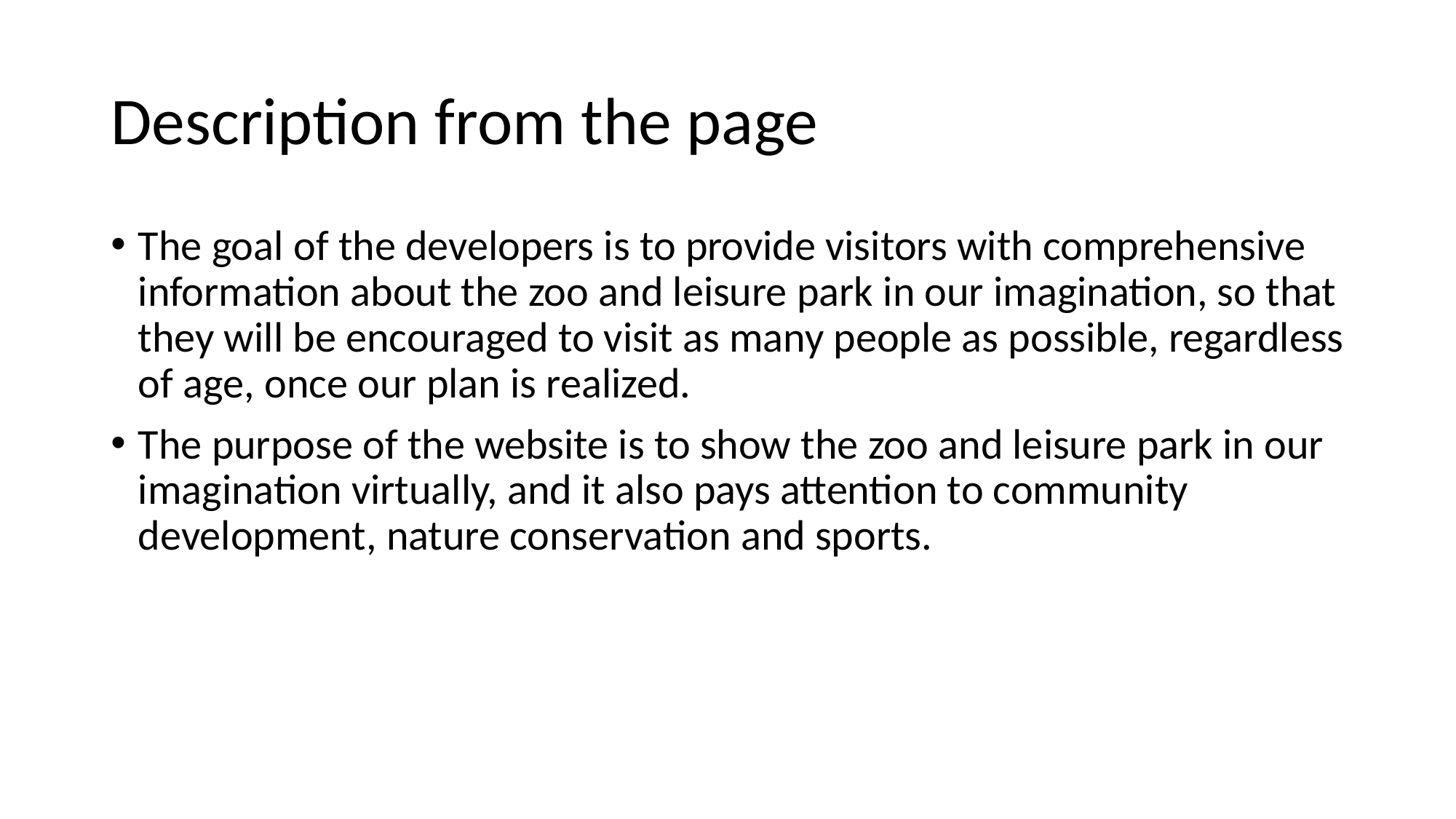

# Description from the page
The goal of the developers is to provide visitors with comprehensive information about the zoo and leisure park in our imagination, so that they will be encouraged to visit as many people as possible, regardless of age, once our plan is realized.
The purpose of the website is to show the zoo and leisure park in our imagination virtually, and it also pays attention to community development, nature conservation and sports.